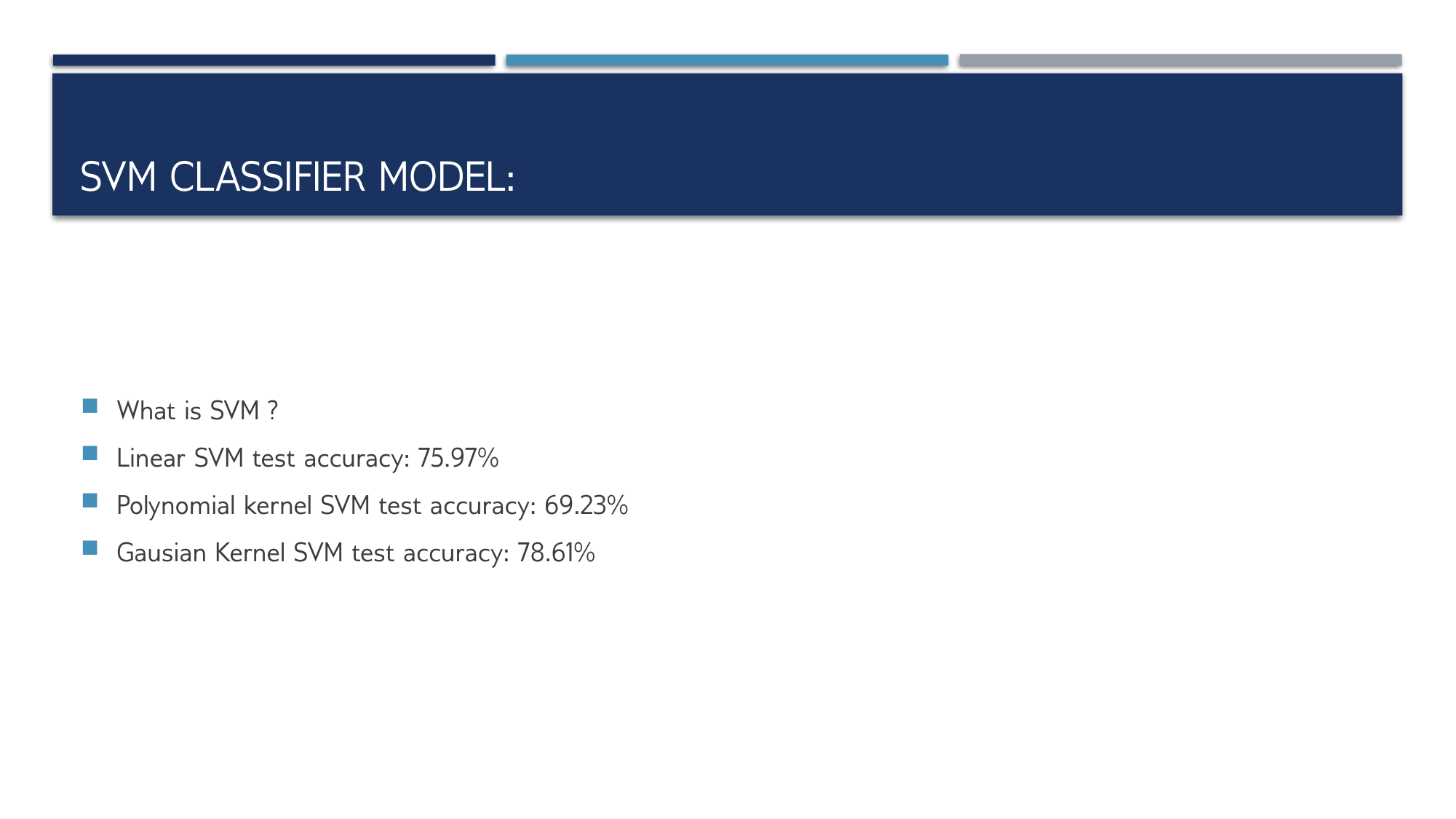

# SVM Classifier model:
What is SVM ?
Linear SVM test accuracy: 75.97%
Polynomial kernel SVM test accuracy: 69.23%
Gausian Kernel SVM test accuracy: 78.61%